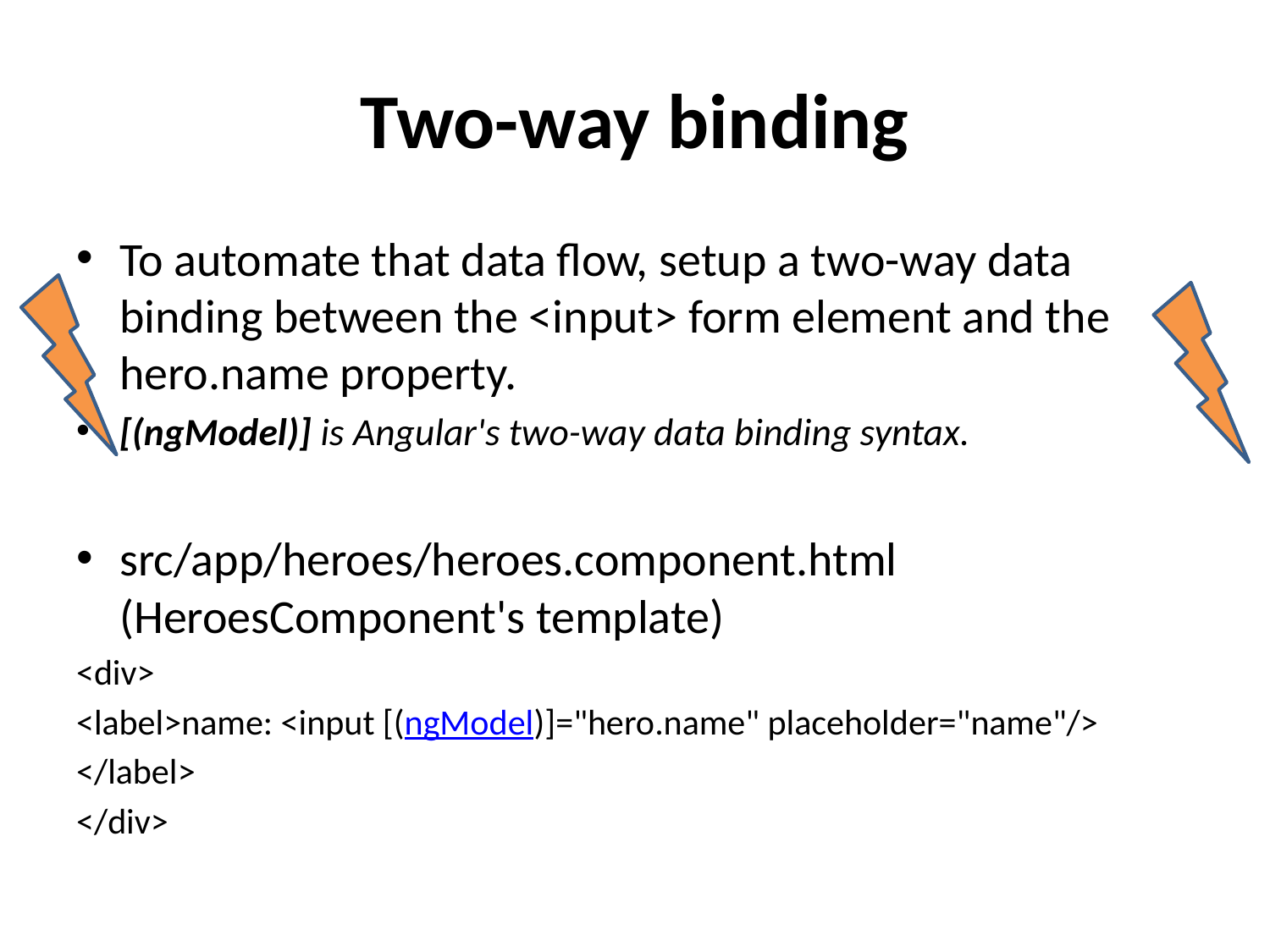

# Two-way binding
To automate that data flow, setup a two-way data binding between the <input> form element and the hero.name property.
[(ngModel)] is Angular's two-way data binding syntax.

src/app/heroes/heroes.component.html (HeroesComponent's template)
<div>
<label>name: <input [(ngModel)]="hero.name" placeholder="name"/>
</label>
</div>